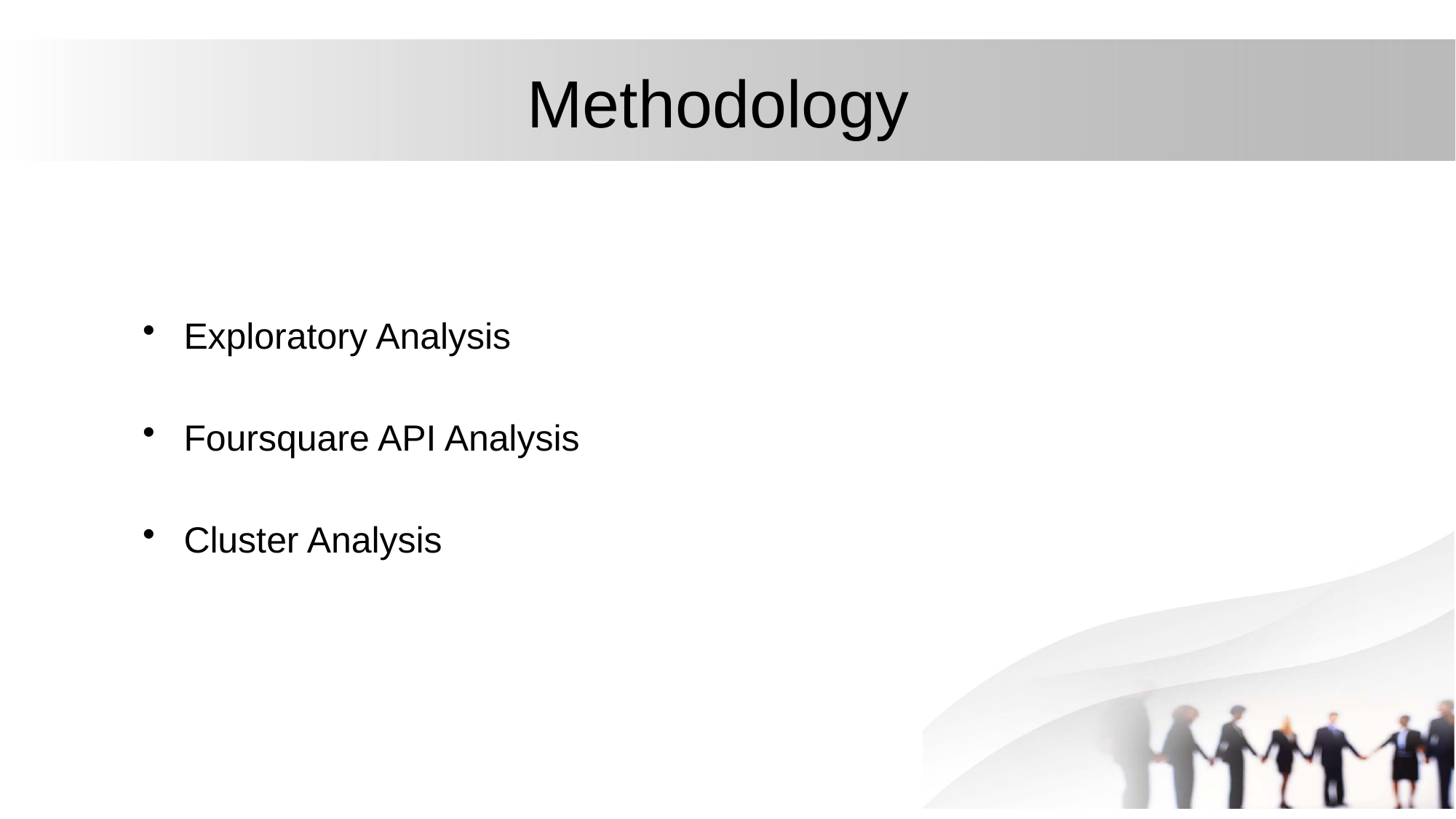

# Methodology
Exploratory Analysis

Foursquare API Analysis

Cluster Analysis